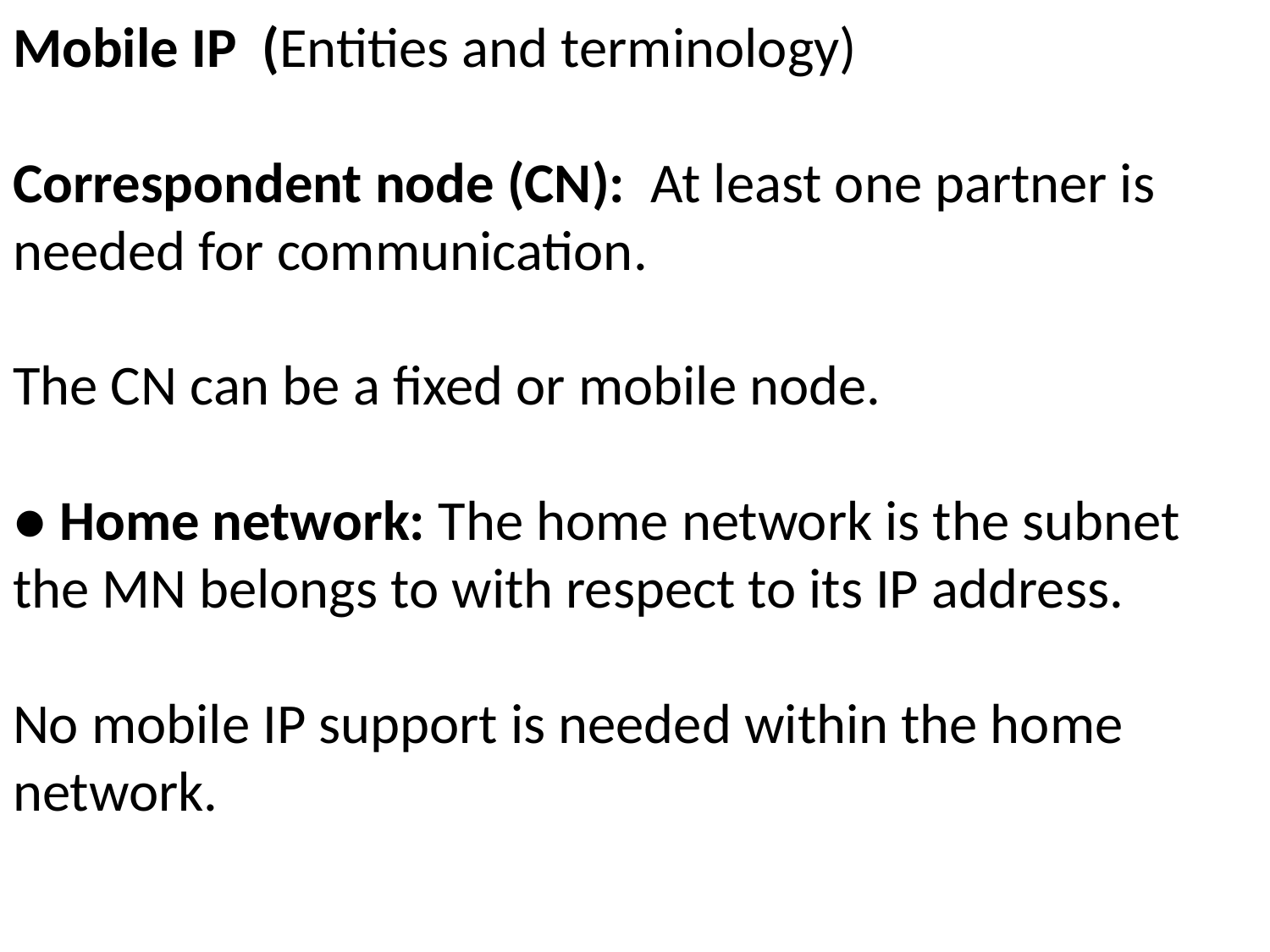

Mobile IP  (Entities and terminology)

Correspondent node (CN):  At least one partner is needed for communication.

The CN can be a fixed or mobile node.

● Home network: The home network is the subnet the MN belongs to with respect to its IP address.

No mobile IP support is needed within the home network.